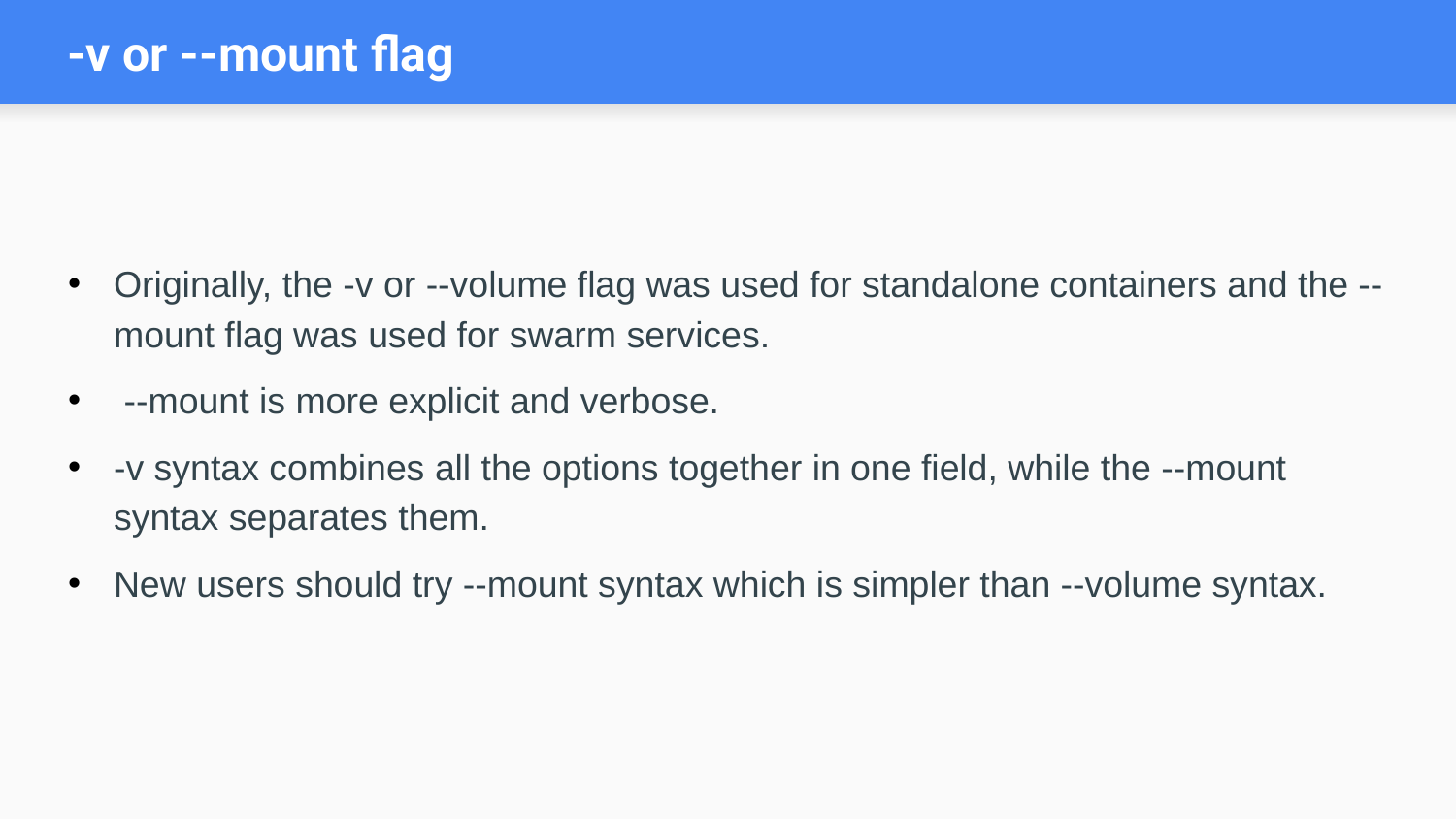

# -v or --mount flag
Originally, the -v or --volume flag was used for standalone containers and the --mount flag was used for swarm services.
 --mount is more explicit and verbose.
-v syntax combines all the options together in one field, while the --mount syntax separates them.
New users should try --mount syntax which is simpler than --volume syntax.